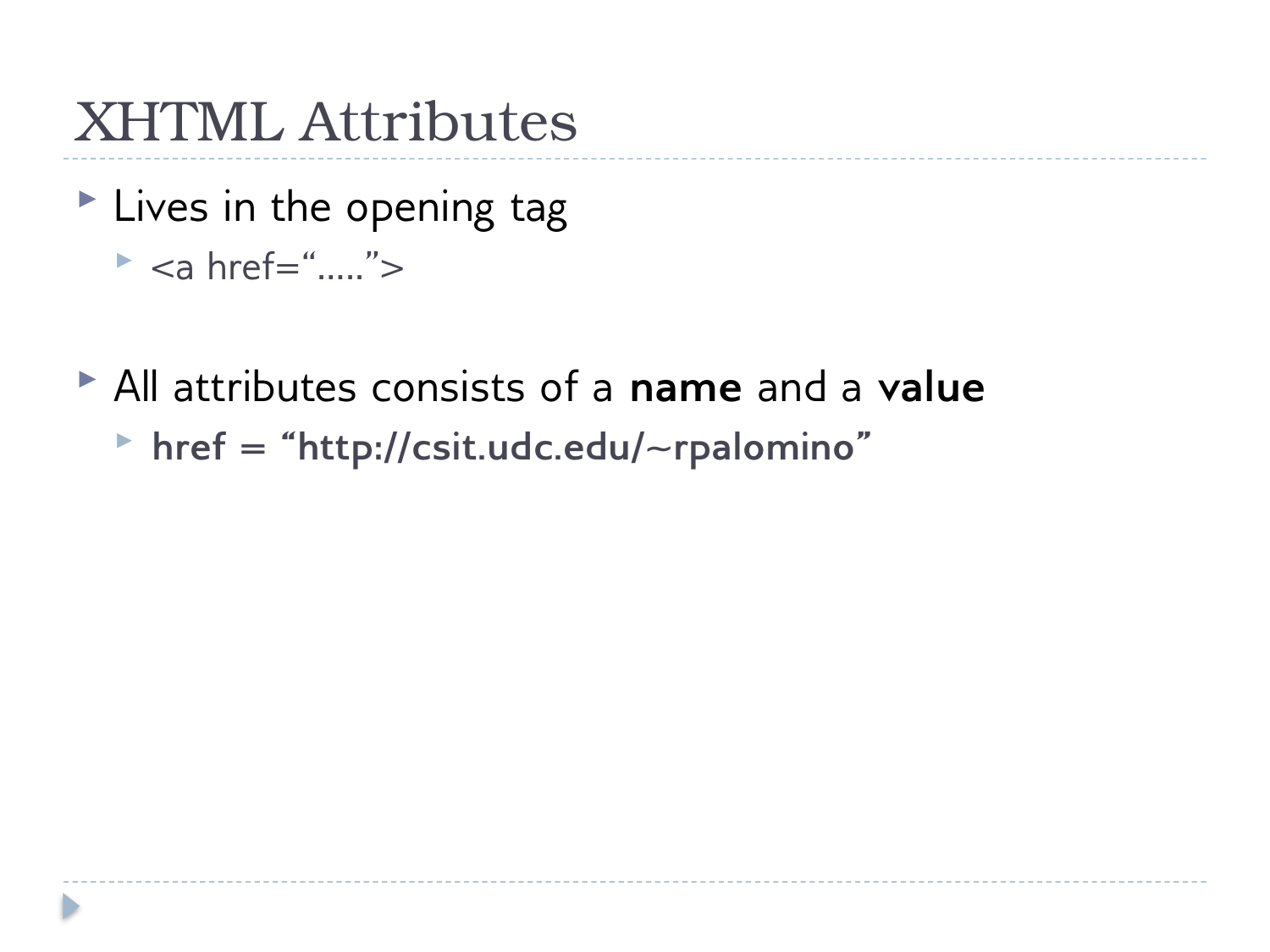

# XHTML Attributes
Lives in the opening tag
<a href=“…..”>

All attributes consists of a name and a value
href = “http://csit.udc.edu/~rpalomino”